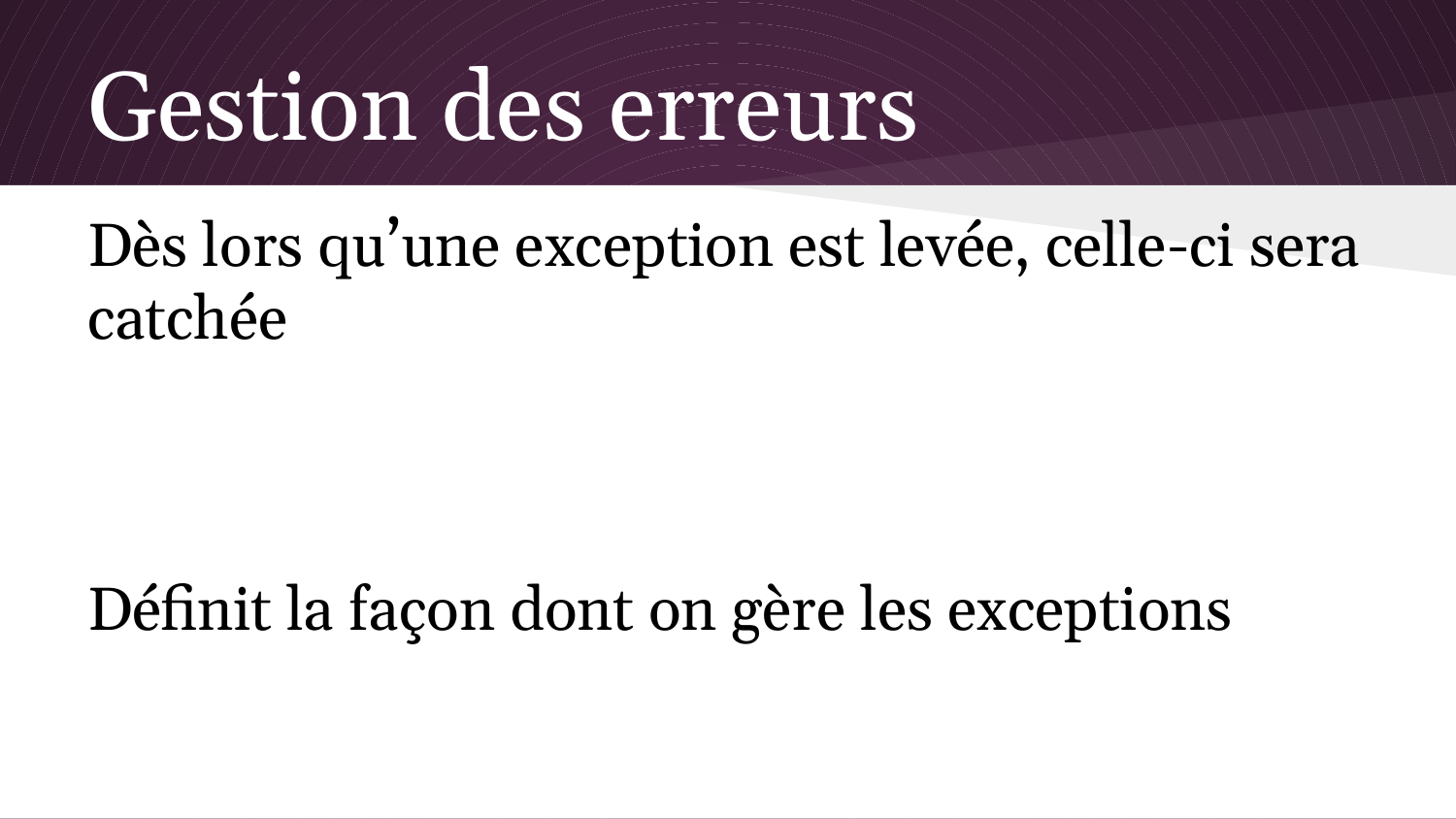

# Gestion des erreurs
Dès lors qu’une exception est levée, celle-ci sera catchée

Définit la façon dont on gère les exceptions